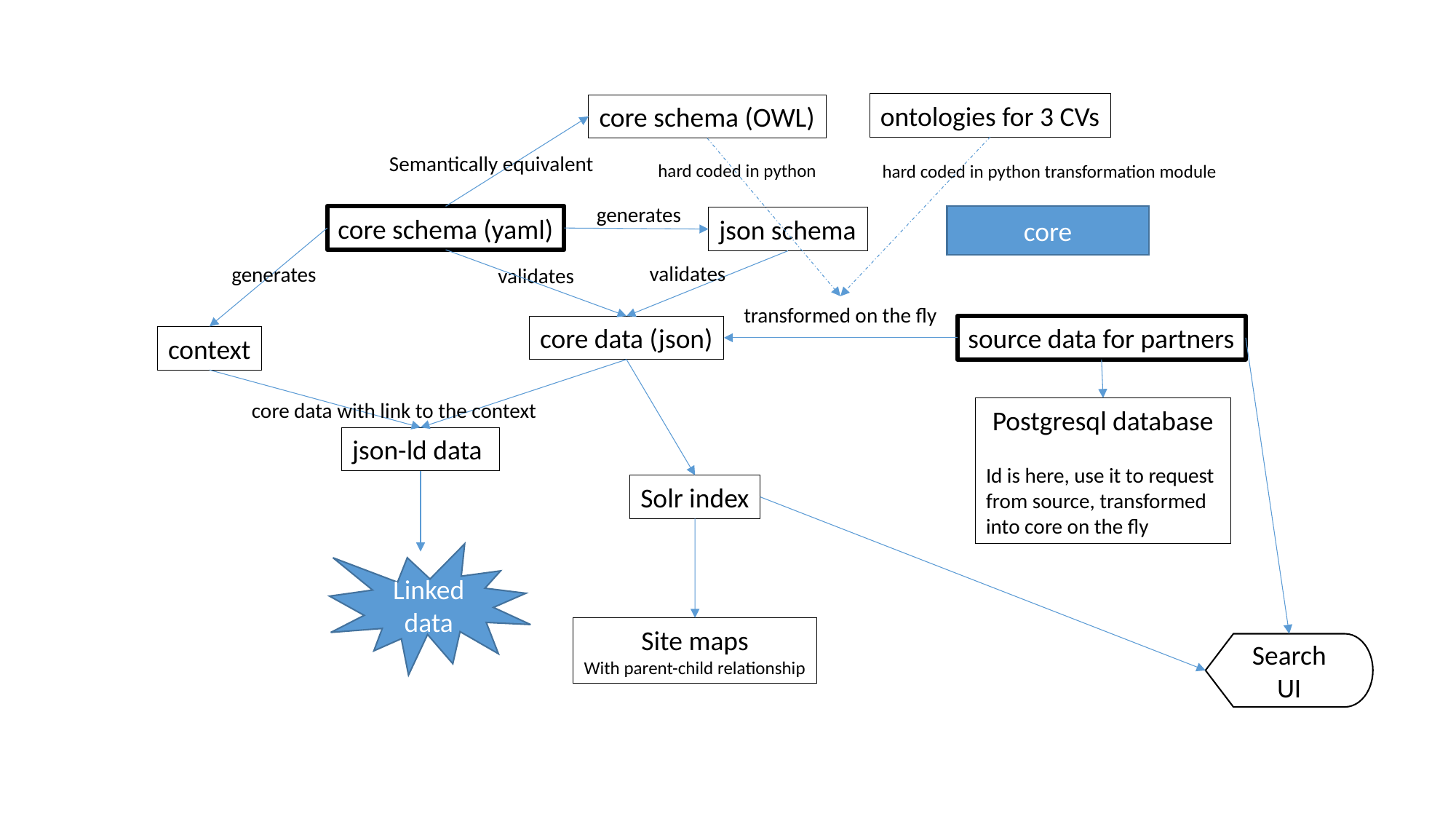

ontologies for 3 CVs
core schema (OWL)
Semantically equivalent
hard coded in python
hard coded in python transformation module
generates
core schema (yaml)
core
json schema
validates
generates
validates
transformed on the fly
core data (json)
source data for partners
context
core data with link to the context
Postgresql database

Id is here, use it to request from source, transformed into core on the fly
json-ld data
Solr index
Linked data
Site maps
With parent-child relationship
Search UI